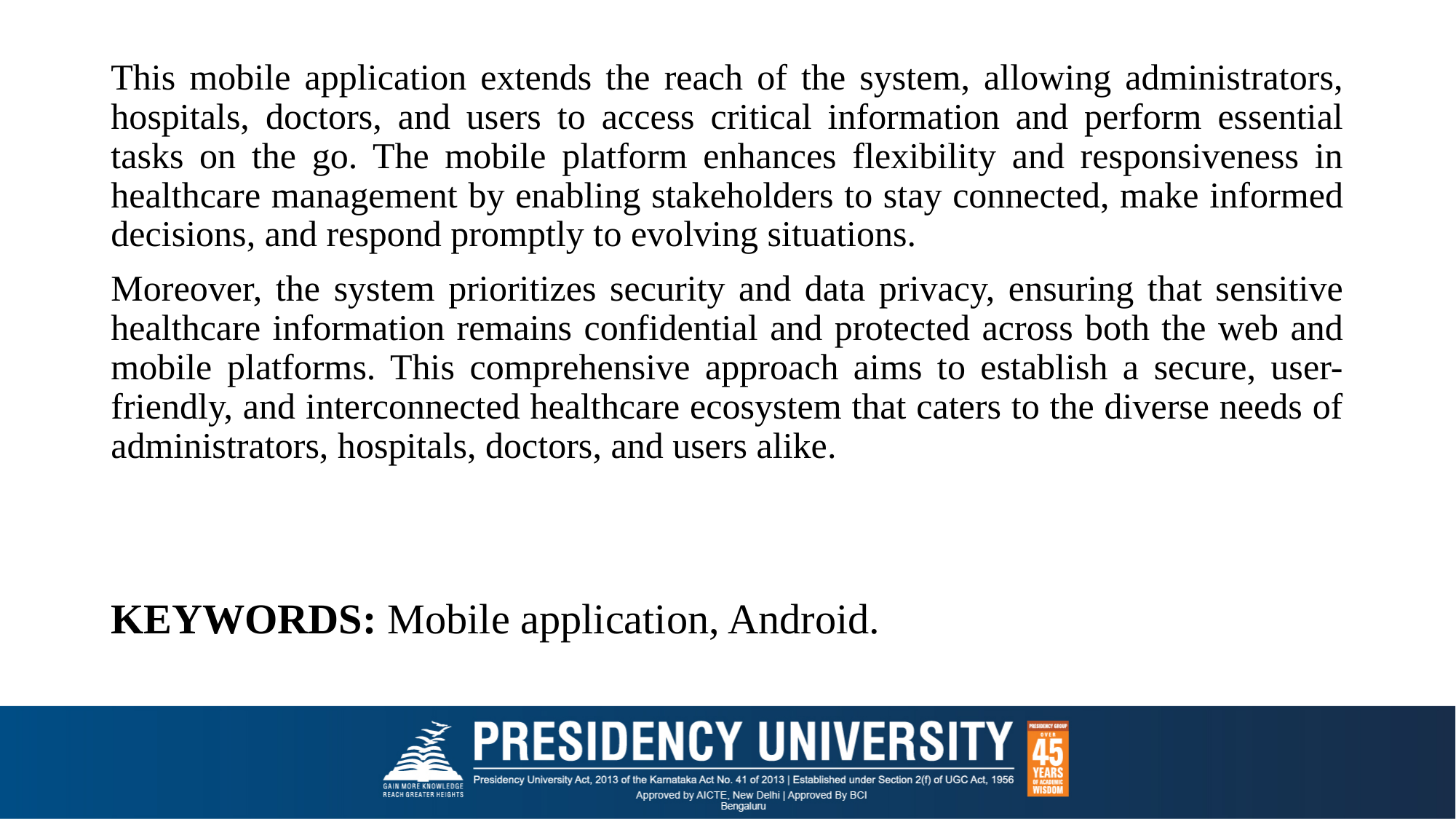

This mobile application extends the reach of the system, allowing administrators, hospitals, doctors, and users to access critical information and perform essential tasks on the go. The mobile platform enhances flexibility and responsiveness in healthcare management by enabling stakeholders to stay connected, make informed decisions, and respond promptly to evolving situations.
Moreover, the system prioritizes security and data privacy, ensuring that sensitive healthcare information remains confidential and protected across both the web and mobile platforms. This comprehensive approach aims to establish a secure, user-friendly, and interconnected healthcare ecosystem that caters to the diverse needs of administrators, hospitals, doctors, and users alike.

KEYWORDS: Mobile application, Android.